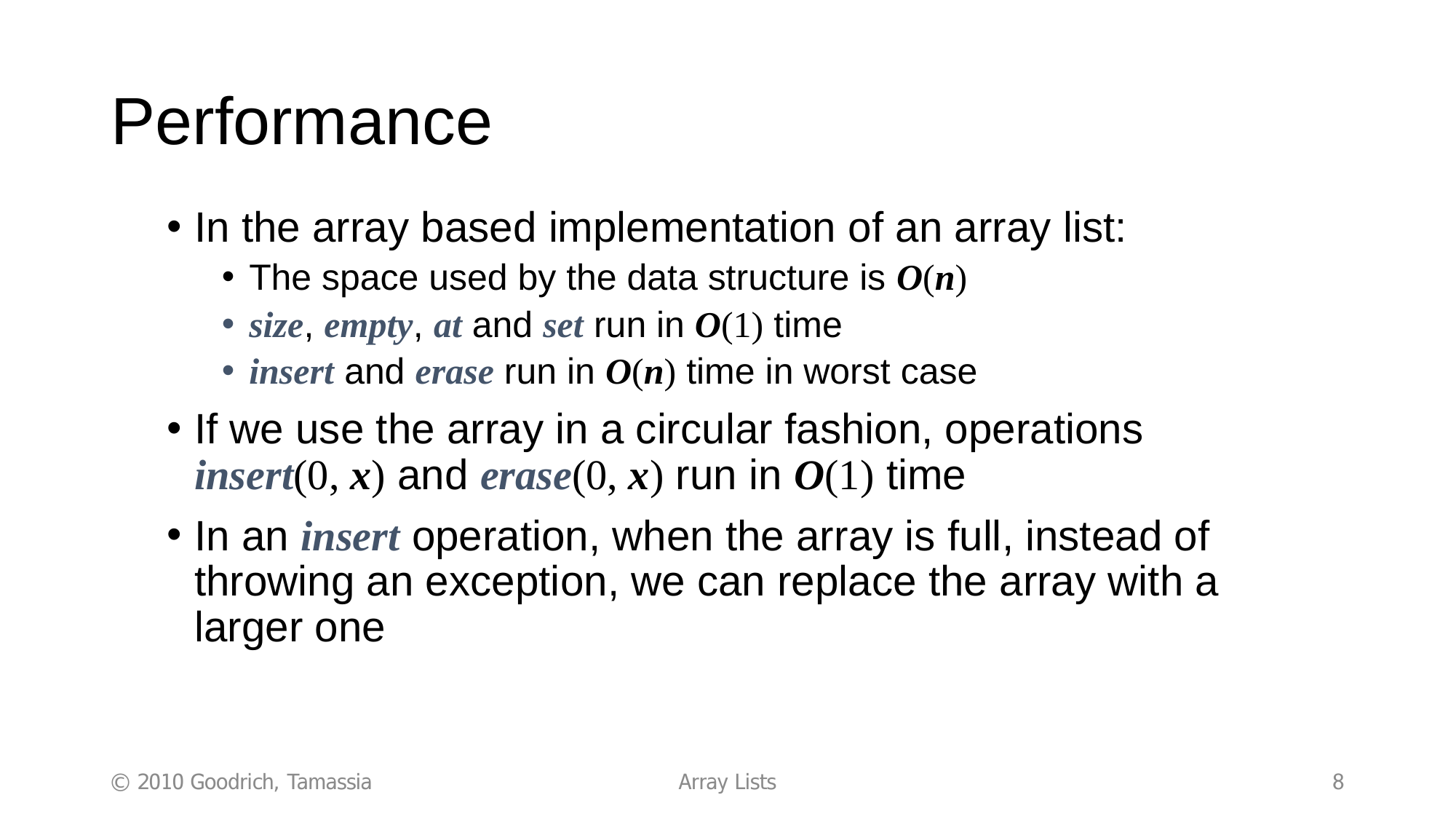

# Performance
In the array based implementation of an array list:
The space used by the data structure is O(n)
size, empty, at and set run in O(1) time
insert and erase run in O(n) time in worst case
If we use the array in a circular fashion, operations insert(0, x) and erase(0, x) run in O(1) time
In an insert operation, when the array is full, instead of throwing an exception, we can replace the array with a larger one
© 2010 Goodrich, Tamassia
Array Lists
8